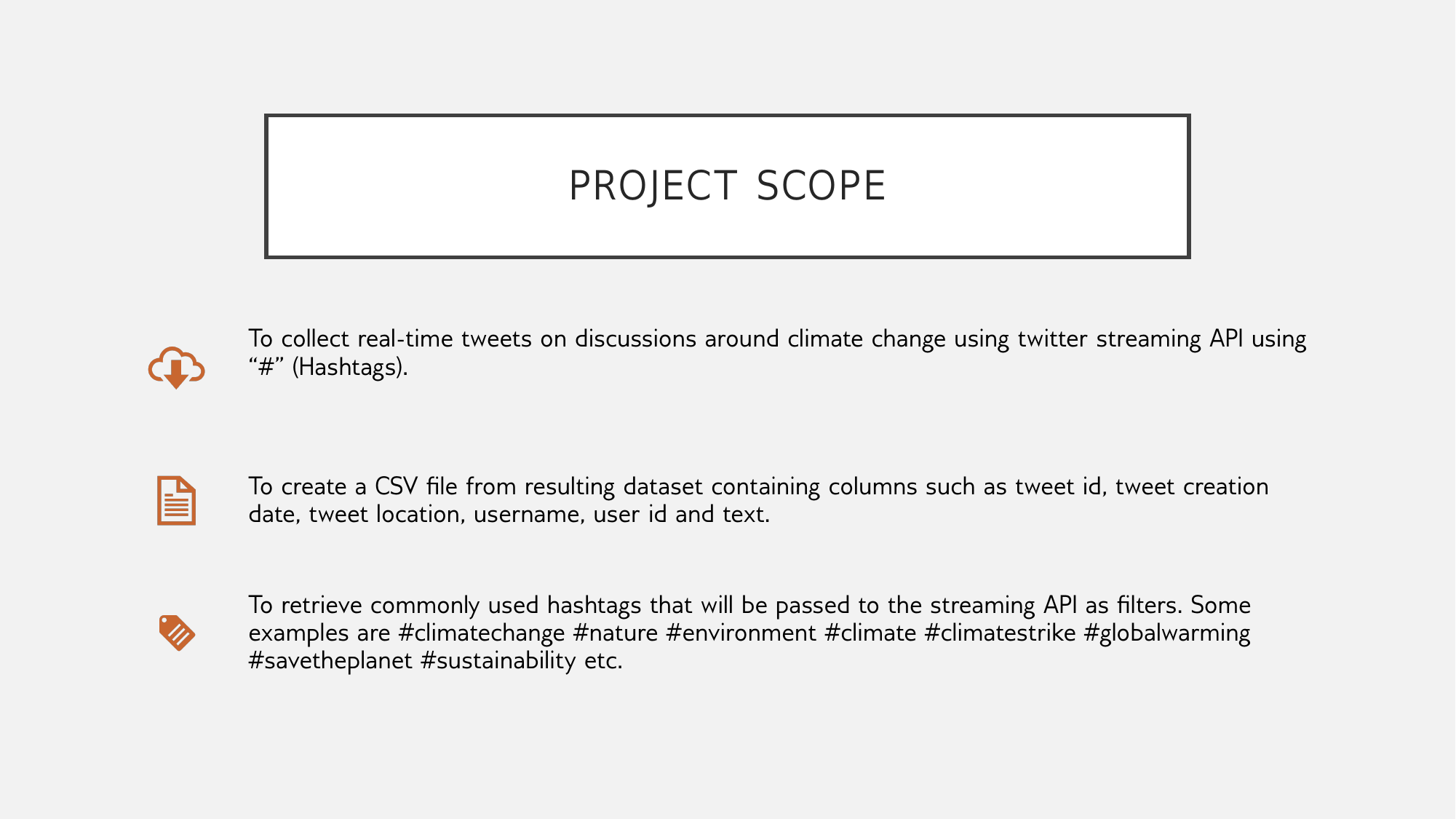

# Project Scope
To collect real-time tweets on discussions around climate change using twitter streaming API using  “#” (Hashtags).
To create a CSV file from resulting dataset containing columns such as tweet id, tweet creation date, tweet location, username, user id and text.
To retrieve commonly used hashtags that will be passed to the streaming API as filters. Some examples are #climatechange #nature #environment #climate #climatestrike #globalwarming #savetheplanet #sustainability etc.